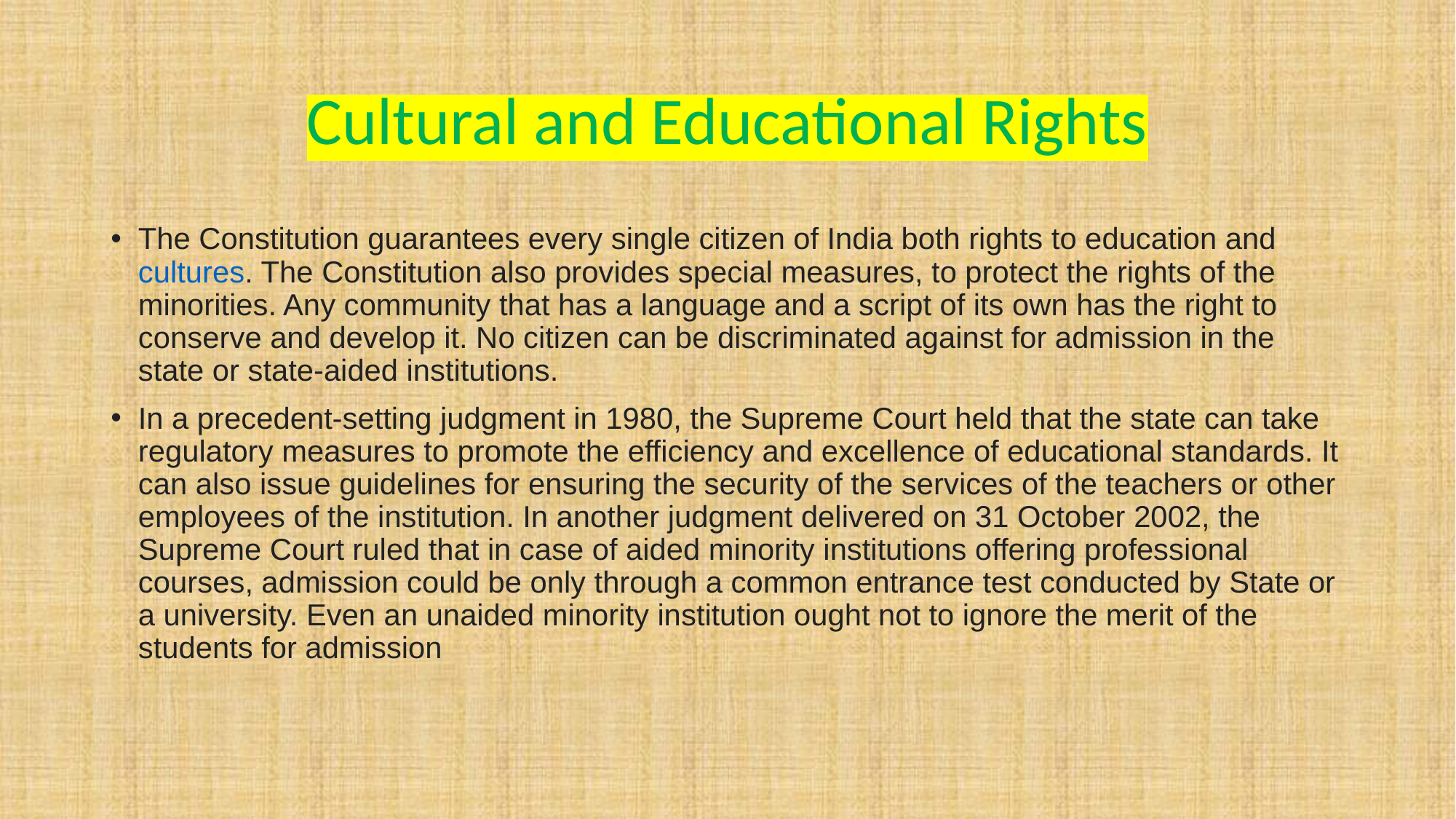

# Cultural and Educational Rights
The Constitution guarantees every single citizen of India both rights to education and cultures. The Constitution also provides special measures, to protect the rights of the minorities. Any community that has a language and a script of its own has the right to conserve and develop it. No citizen can be discriminated against for admission in the state or state-aided institutions.
In a precedent-setting judgment in 1980, the Supreme Court held that the state can take regulatory measures to promote the efficiency and excellence of educational standards. It can also issue guidelines for ensuring the security of the services of the teachers or other employees of the institution. In another judgment delivered on 31 October 2002, the Supreme Court ruled that in case of aided minority institutions offering professional courses, admission could be only through a common entrance test conducted by State or a university. Even an unaided minority institution ought not to ignore the merit of the students for admission